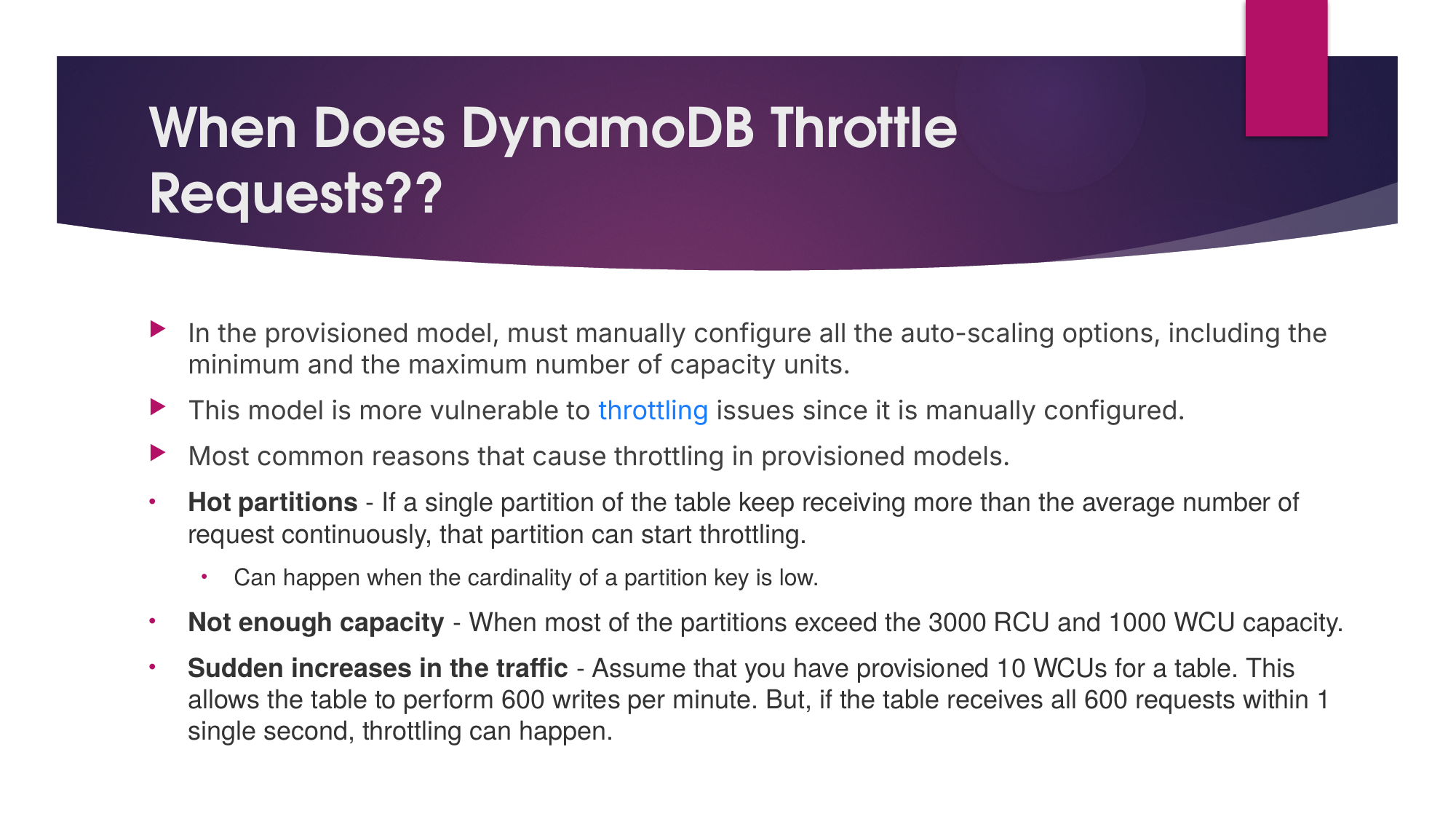

# When Does DynamoDB Throttle Requests??
In the provisioned model, must manually configure all the auto-scaling options, including the minimum and the maximum number of capacity units.
This model is more vulnerable to throttling issues since it is manually configured.
Most common reasons that cause throttling in provisioned models.
Hot partitions - If a single partition of the table keep receiving more than the average number of request continuously, that partition can start throttling.
Can happen when the cardinality of a partition key is low.
Not enough capacity - When most of the partitions exceed the 3000 RCU and 1000 WCU capacity.
Sudden increases in the traffic - Assume that you have provisioned 10 WCUs for a table. This allows the table to perform 600 writes per minute. But, if the table receives all 600 requests within 1 single second, throttling can happen.